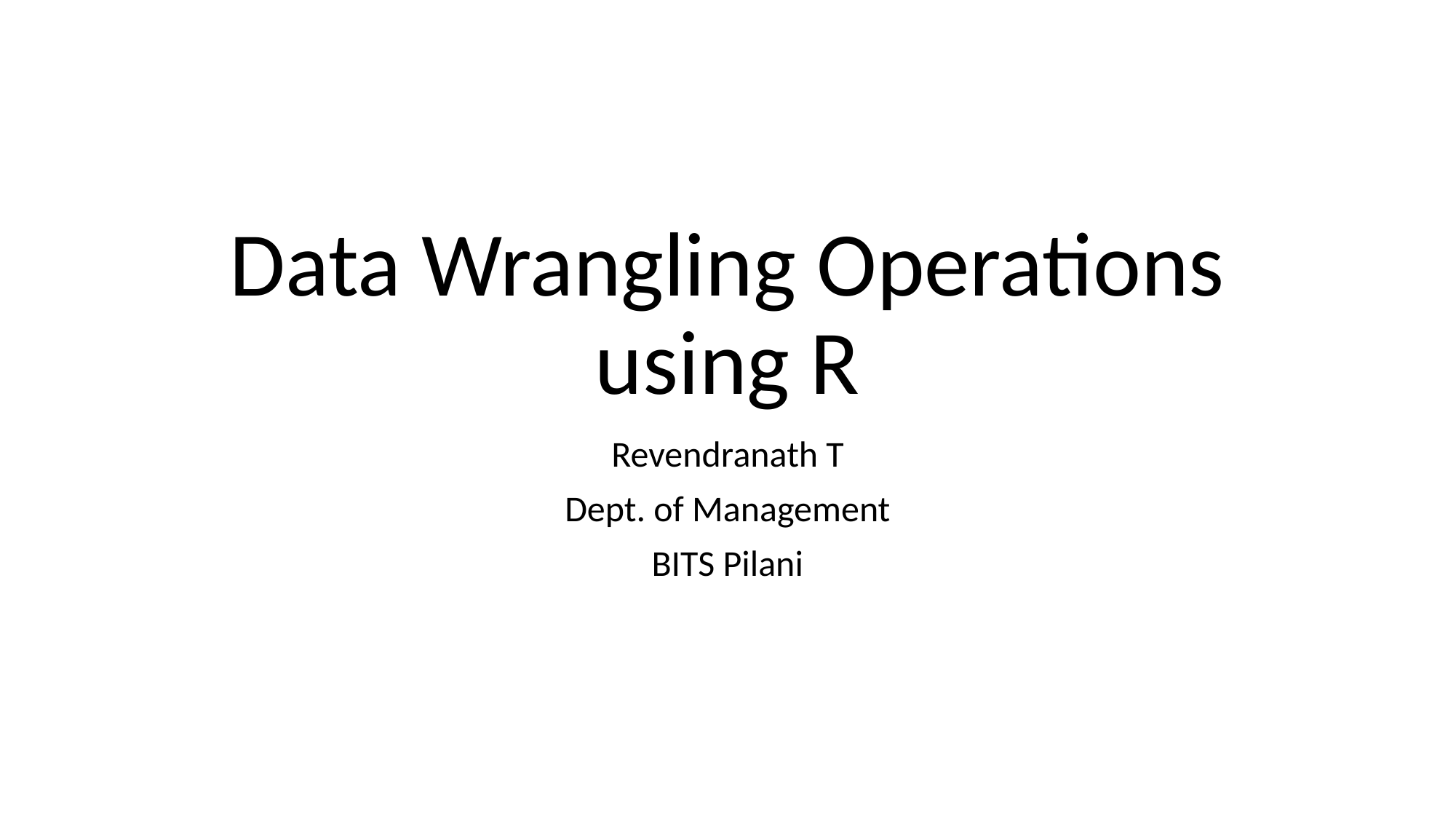

# Data Wrangling Operations using R
Revendranath T
Dept. of Management
BITS Pilani